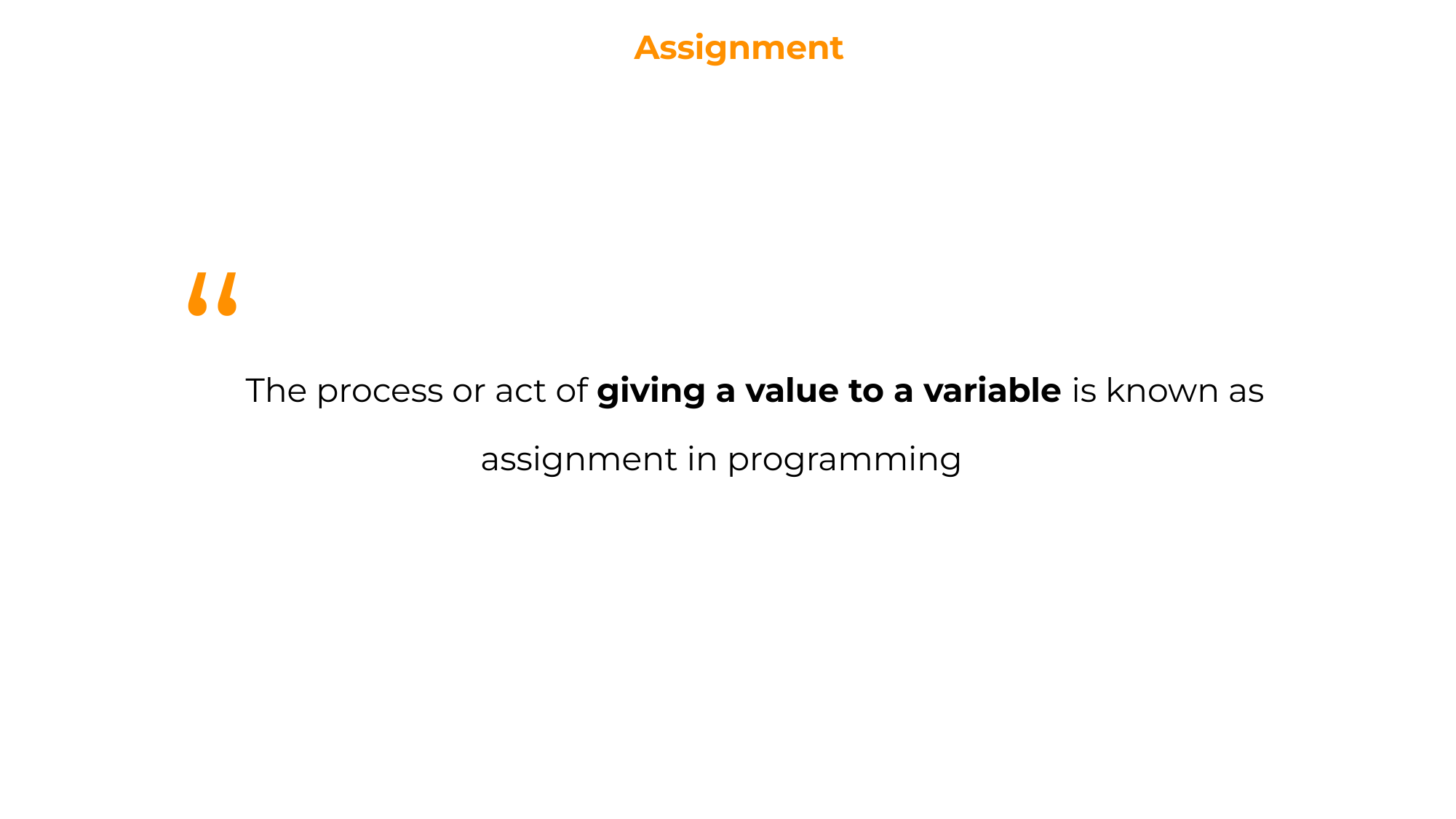

Assignment
“The process or act of giving a value to a variable is known as assignment in programming